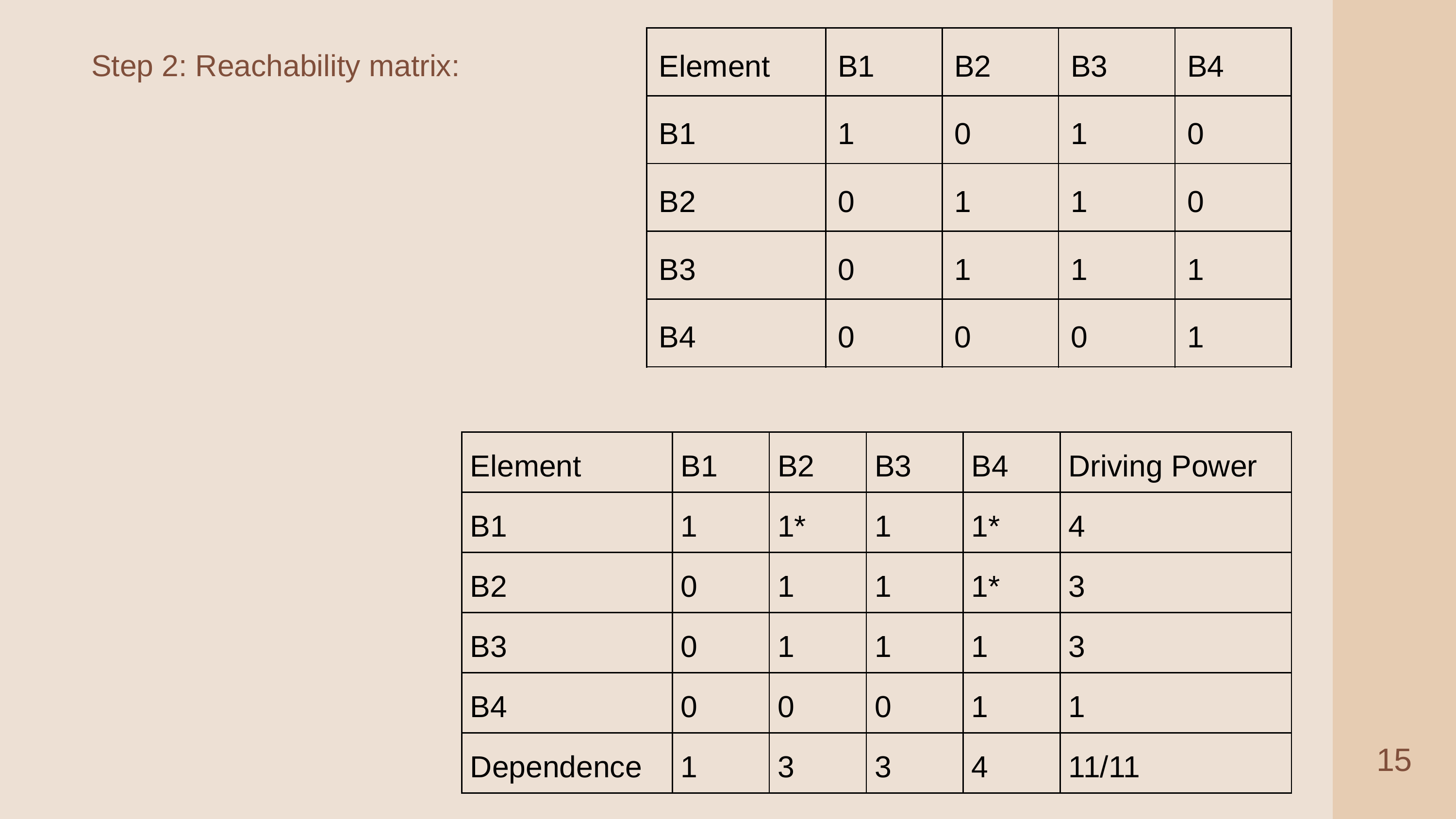

| Element | B1 | B2 | B3 | B4 |
| --- | --- | --- | --- | --- |
| B1 | 1 | 0 | 1 | 0 |
| B2 | 0 | 1 | 1 | 0 |
| B3 | 0 | 1 | 1 | 1 |
| B4 | 0 | 0 | 0 | 1 |
Step 2: Reachability matrix:
| Element | B1 | B2 | B3 | B4 | Driving Power |
| --- | --- | --- | --- | --- | --- |
| B1 | 1 | 1\* | 1 | 1\* | 4 |
| B2 | 0 | 1 | 1 | 1\* | 3 |
| B3 | 0 | 1 | 1 | 1 | 3 |
| B4 | 0 | 0 | 0 | 1 | 1 |
| Dependence | 1 | 3 | 3 | 4 | 11/11 |
15